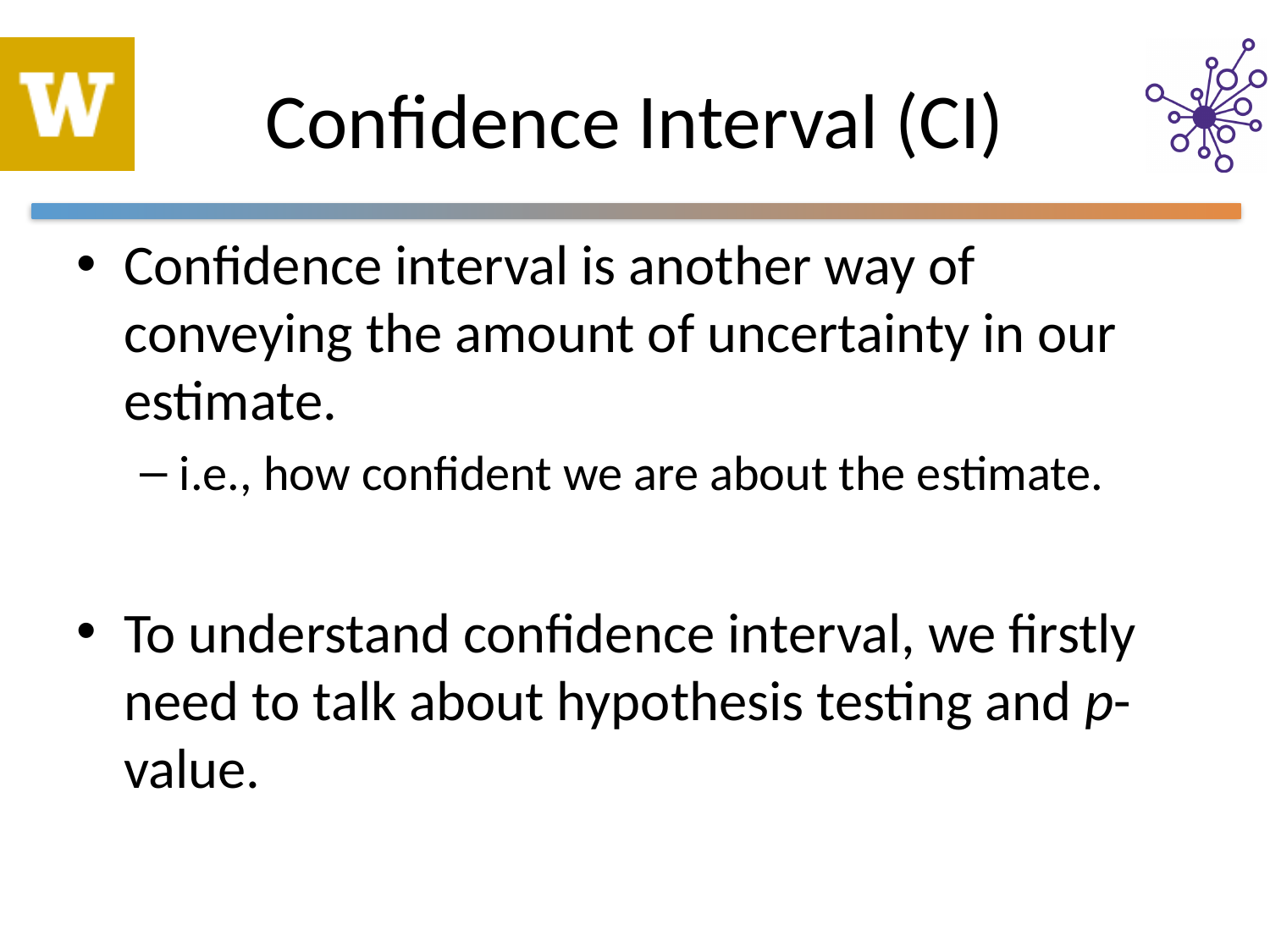

# Confidence Interval (CI)
Confidence interval is another way of conveying the amount of uncertainty in our estimate.
i.e., how confident we are about the estimate.

To understand confidence interval, we firstly need to talk about hypothesis testing and p-value.